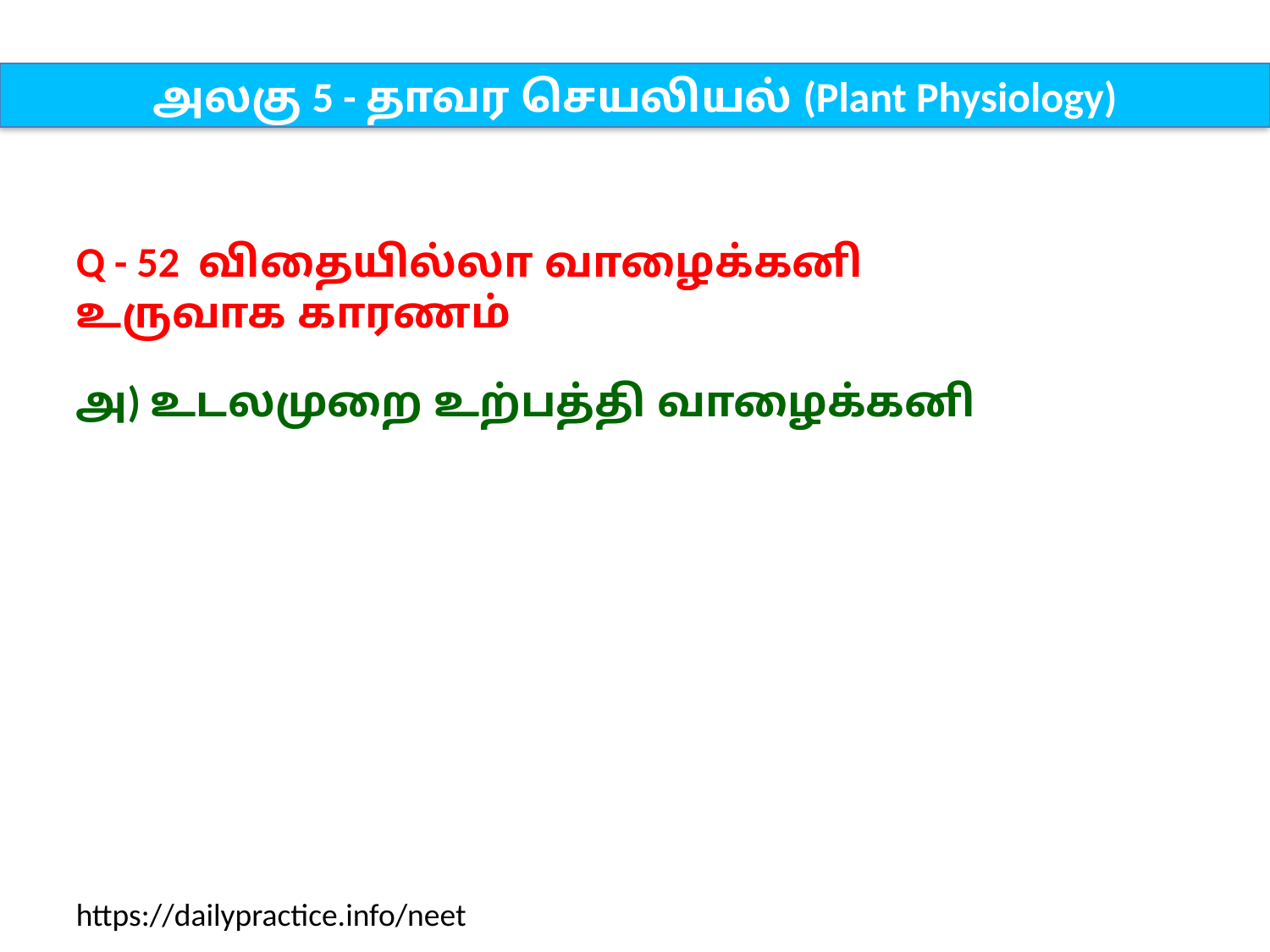

அலகு 5 - தாவர செயலியல் (Plant Physiology)

Q - 52  விதையில்லா வாழைக்கனி உருவாக காரணம்

அ) உடலமுறை உற்பத்தி வாழைக்கனி
https://dailypractice.info/neet